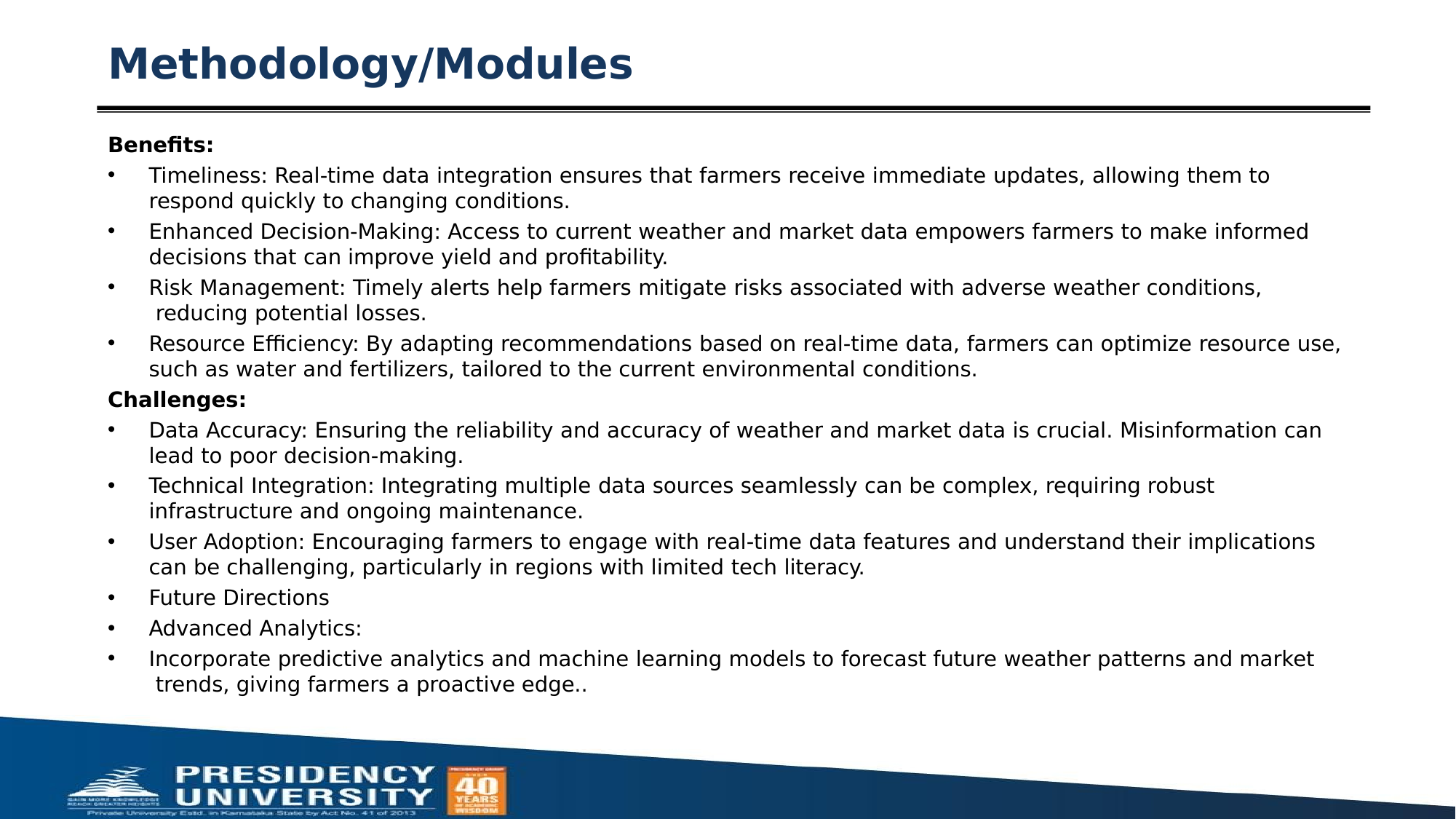

# Methodology/Modules
Benefits:
Timeliness: Real-time data integration ensures that farmers receive immediate updates, allowing them to  respond quickly to changing conditions.
Enhanced Decision-Making: Access to current weather and market data empowers farmers to make informed  decisions that can improve yield and profitability.
Risk Management: Timely alerts help farmers mitigate risks associated with adverse weather conditions,  reducing potential losses.
Resource Efficiency: By adapting recommendations based on real-time data, farmers can optimize resource use,  such as water and fertilizers, tailored to the current environmental conditions.
Challenges:
Data Accuracy: Ensuring the reliability and accuracy of weather and market data is crucial. Misinformation can  lead to poor decision-making.
Technical Integration: Integrating multiple data sources seamlessly can be complex, requiring robust  infrastructure and ongoing maintenance.
User Adoption: Encouraging farmers to engage with real-time data features and understand their implications  can be challenging, particularly in regions with limited tech literacy.
Future Directions
Advanced Analytics:
Incorporate predictive analytics and machine learning models to forecast future weather patterns and market  trends, giving farmers a proactive edge..